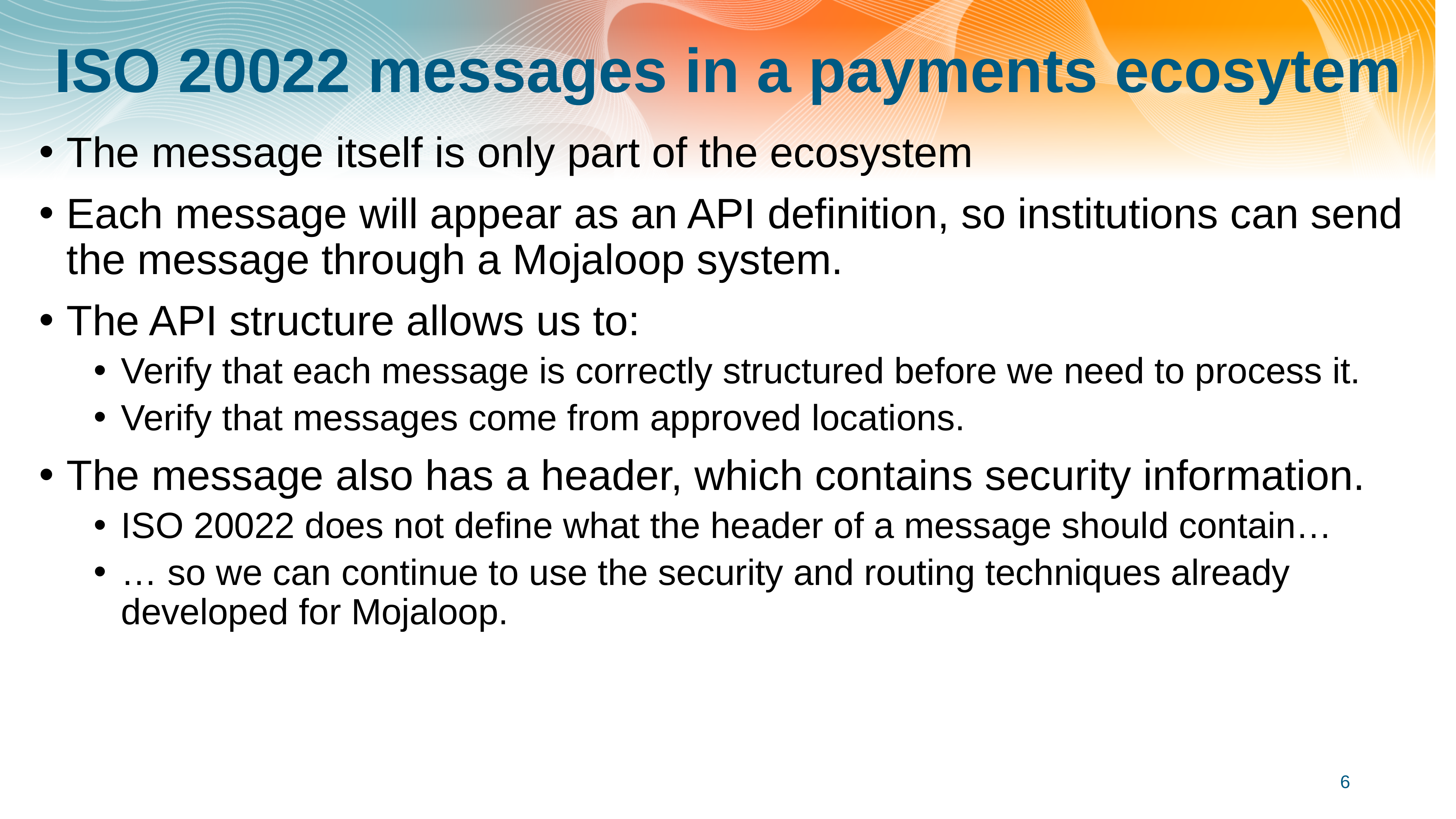

# ISO 20022 messages in a payments ecosytem
The message itself is only part of the ecosystem
Each message will appear as an API definition, so institutions can send the message through a Mojaloop system.
The API structure allows us to:
Verify that each message is correctly structured before we need to process it.
Verify that messages come from approved locations.
The message also has a header, which contains security information.
ISO 20022 does not define what the header of a message should contain…
… so we can continue to use the security and routing techniques already developed for Mojaloop.
6